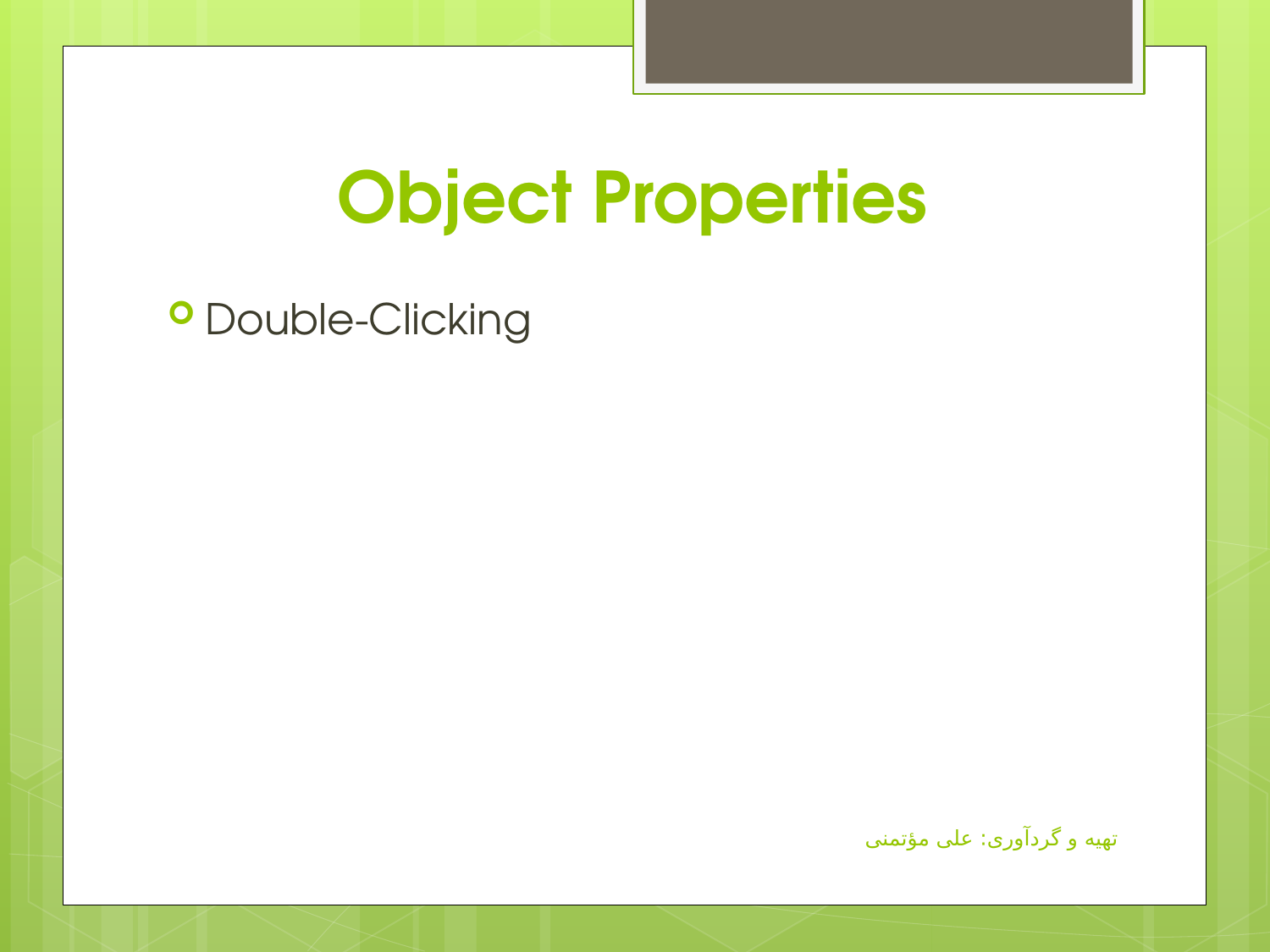

# Object Properties
Double-Clicking
تهیه و گردآوری: علی مؤتمنی